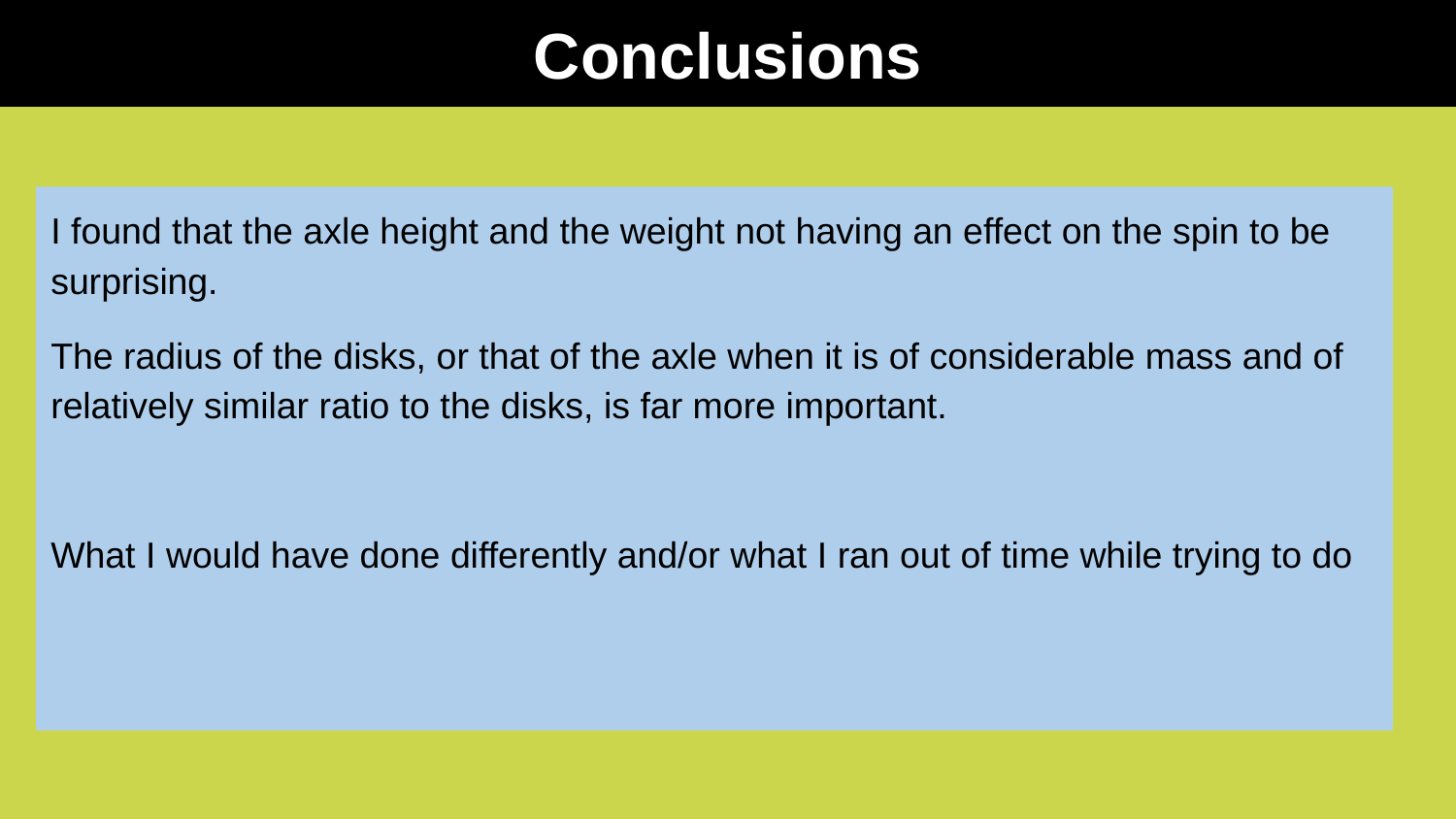

# Conclusions
I found that the axle height and the weight not having an effect on the spin to be surprising.
The radius of the disks, or that of the axle when it is of considerable mass and of relatively similar ratio to the disks, is far more important.

What I would have done differently and/or what I ran out of time while trying to do